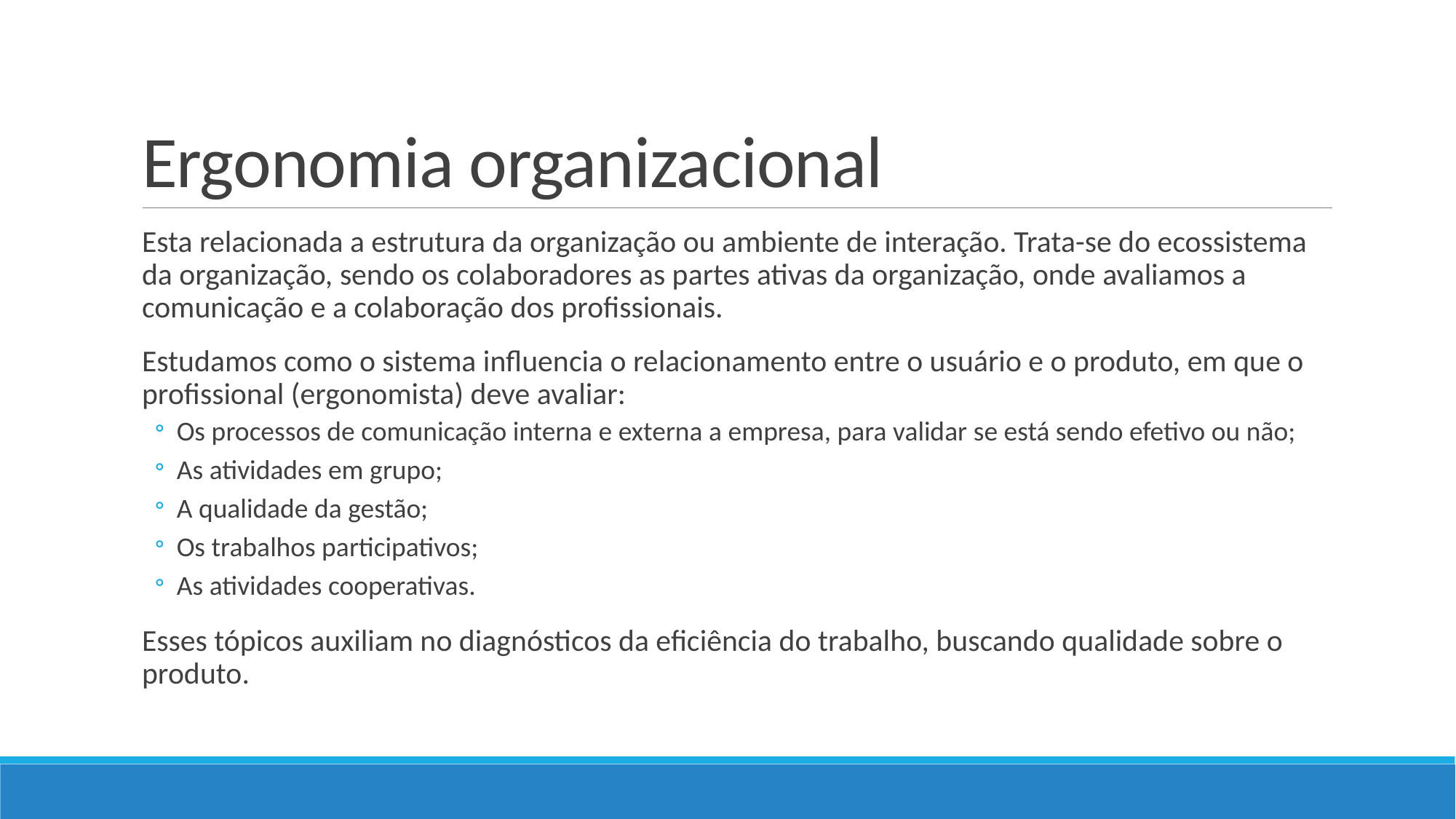

# Ergonomia organizacional
Esta relacionada a estrutura da organização ou ambiente de interação. Trata-se do ecossistema da organização, sendo os colaboradores as partes ativas da organização, onde avaliamos a comunicação e a colaboração dos profissionais.
Estudamos como o sistema influencia o relacionamento entre o usuário e o produto, em que o profissional (ergonomista) deve avaliar:
Os processos de comunicação interna e externa a empresa, para validar se está sendo efetivo ou não;
As atividades em grupo;
A qualidade da gestão;
Os trabalhos participativos;
As atividades cooperativas.
Esses tópicos auxiliam no diagnósticos da eficiência do trabalho, buscando qualidade sobre o produto.